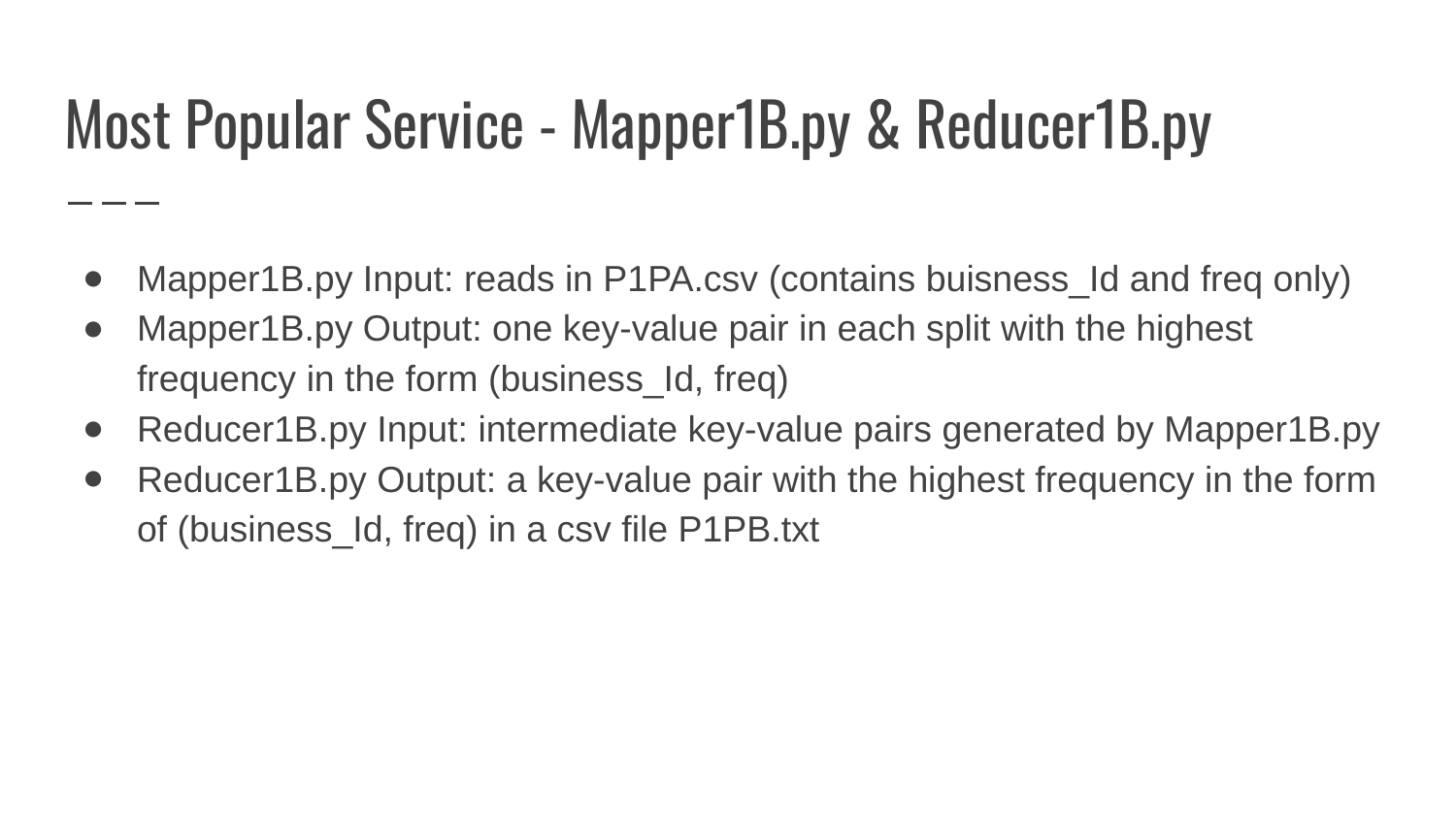

# Most Popular Service - Mapper1B.py & Reducer1B.py
Mapper1B.py Input: reads in P1PA.csv (contains buisness_Id and freq only)
Mapper1B.py Output: one key-value pair in each split with the highest frequency in the form (business_Id, freq)
Reducer1B.py Input: intermediate key-value pairs generated by Mapper1B.py
Reducer1B.py Output: a key-value pair with the highest frequency in the form of (business_Id, freq) in a csv file P1PB.txt